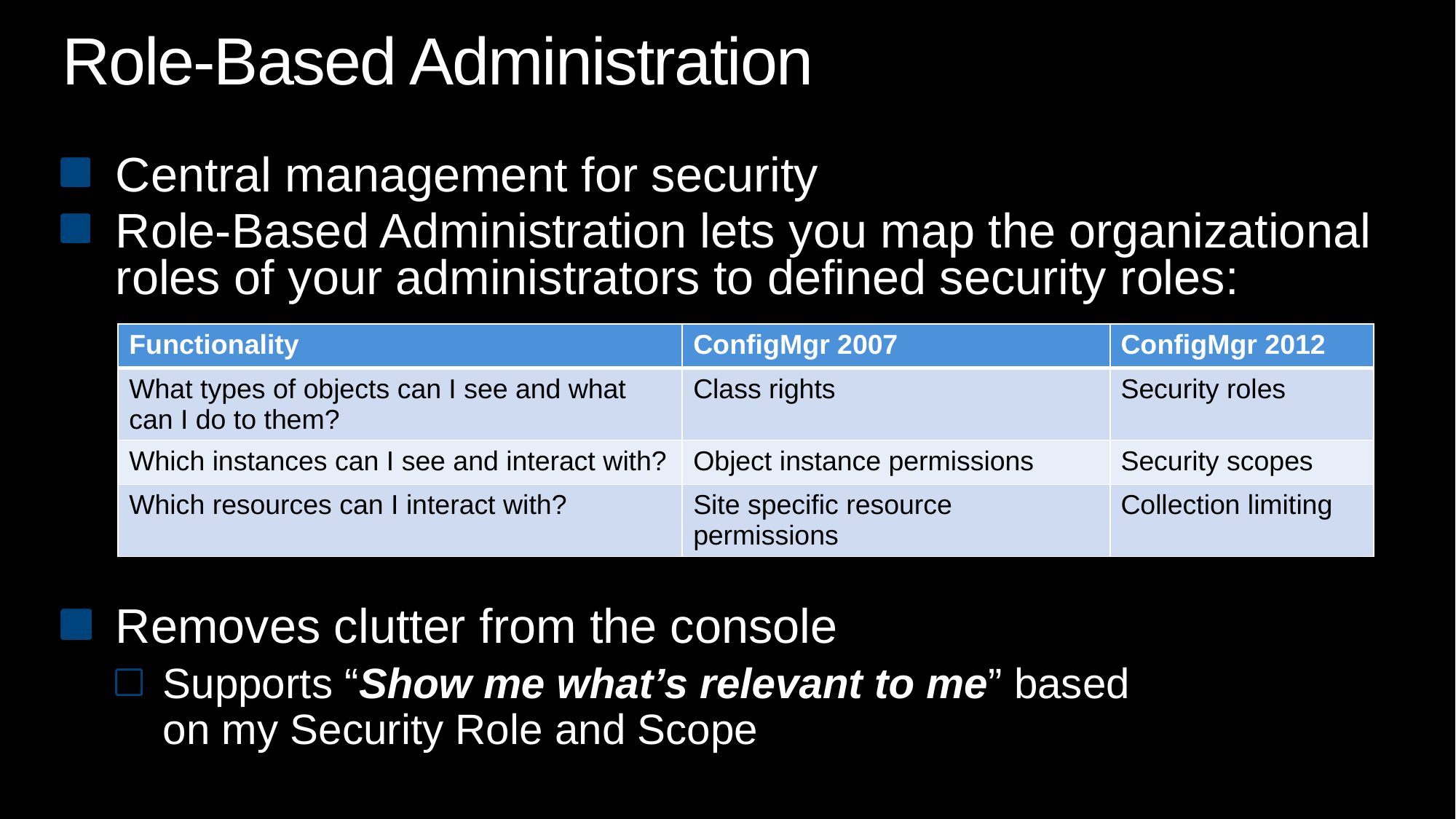

# Role-Based Administration
Central management for security
Role-Based Administration lets you map the organizational roles of your administrators to defined security roles:

Removes clutter from the console
Supports “Show me what’s relevant to me” based
on my Security Role and Scope
| Functionality | ConfigMgr 2007 | ConfigMgr 2012 |
| --- | --- | --- |
| What types of objects can I see and what can I do to them? | Class rights | Security roles |
| Which instances can I see and interact with? | Object instance permissions | Security scopes |
| Which resources can I interact with? | Site specific resource permissions | Collection limiting |